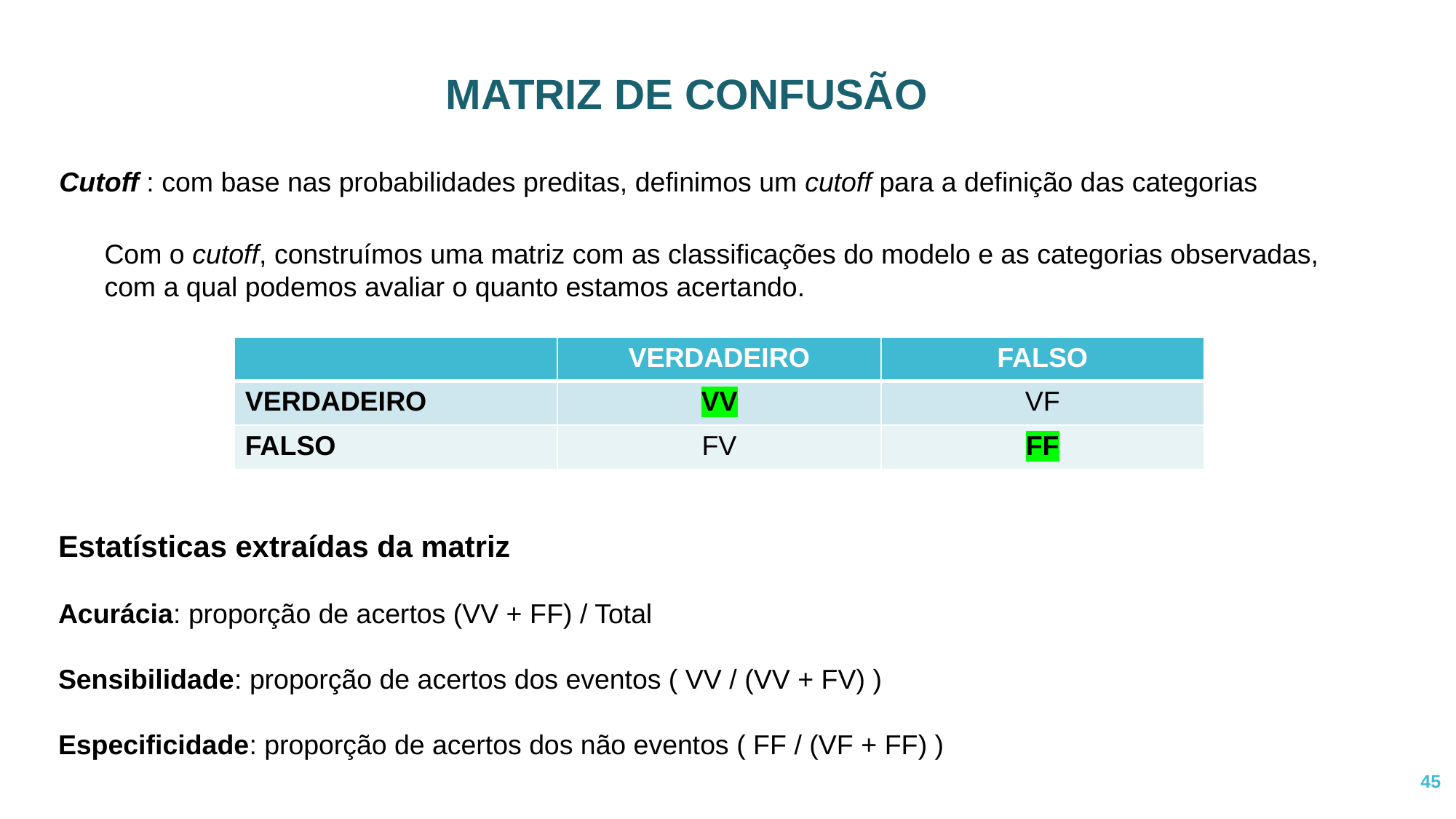

MATRIZ DE CONFUSÃO
Cutoff : com base nas probabilidades preditas, definimos um cutoff para a definição das categorias
Com o cutoff, construímos uma matriz com as classificações do modelo e as categorias observadas, com a qual podemos avaliar o quanto estamos acertando.
|  | VERDADEIRO | FALSO |
| --- | --- | --- |
| VERDADEIRO | VV | VF |
| FALSO | FV | FF |
Estatísticas extraídas da matriz

Acurácia: proporção de acertos (VV + FF) / Total

Sensibilidade: proporção de acertos dos eventos ( VV / (VV + FV) )

Especificidade: proporção de acertos dos não eventos ( FF / (VF + FF) )
45